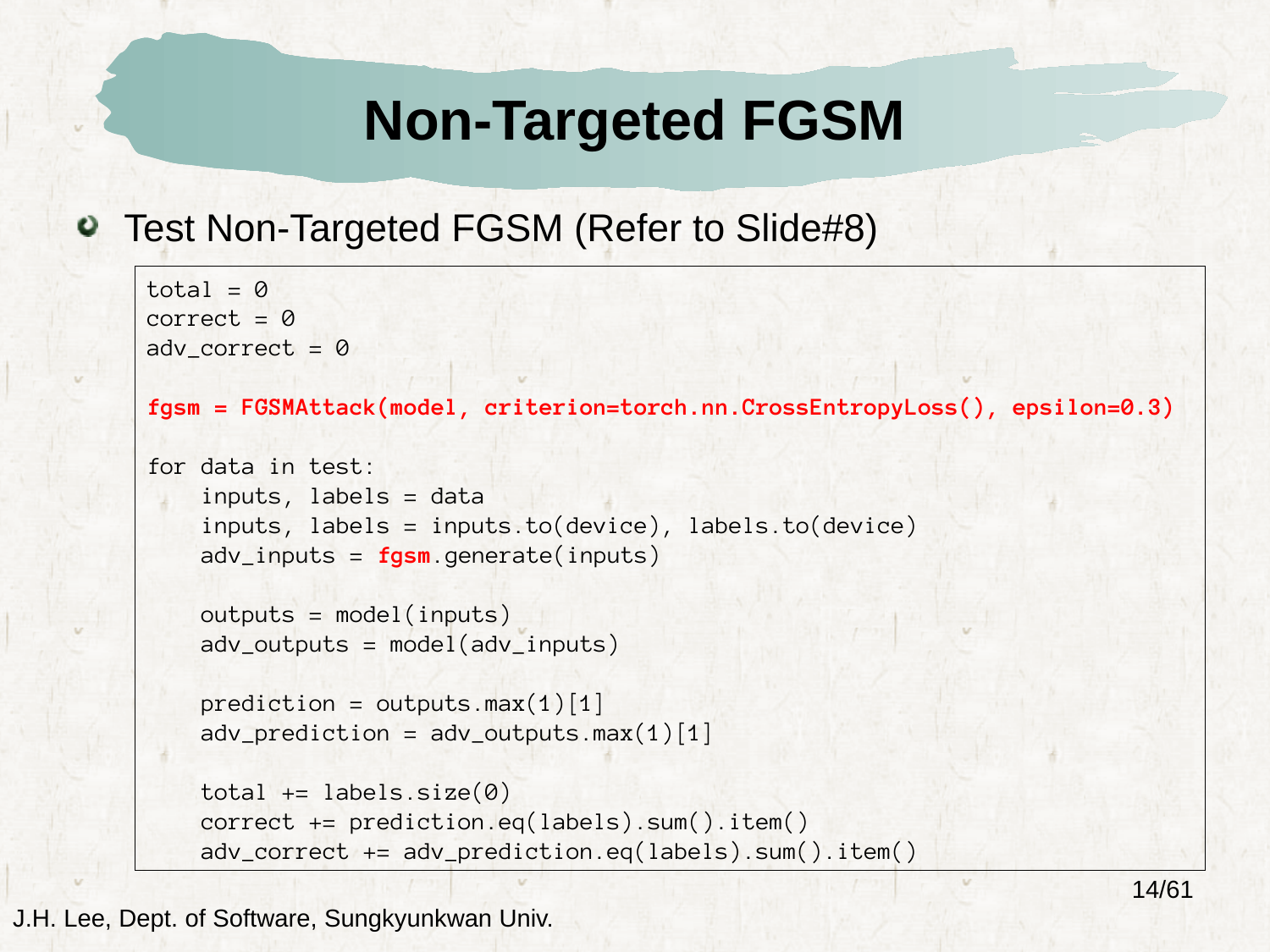

# Non-Targeted FGSM
Test Non-Targeted FGSM (Refer to Slide#8)
total = 0
correct = 0
adv_correct = 0
fgsm = FGSMAttack(model, criterion=torch.nn.CrossEntropyLoss(), epsilon=0.3)
for data in test:
    inputs, labels = data
    inputs, labels = inputs.to(device), labels.to(device)
    adv_inputs = fgsm.generate(inputs)
    outputs = model(inputs)
    adv_outputs = model(adv_inputs)
    prediction = outputs.max(1)[1]
    adv_prediction = adv_outputs.max(1)[1]
    total += labels.size(0)
    correct += prediction.eq(labels).sum().item()
    adv_correct += adv_prediction.eq(labels).sum().item()
14/61
J.H. Lee, Dept. of Software, Sungkyunkwan Univ.